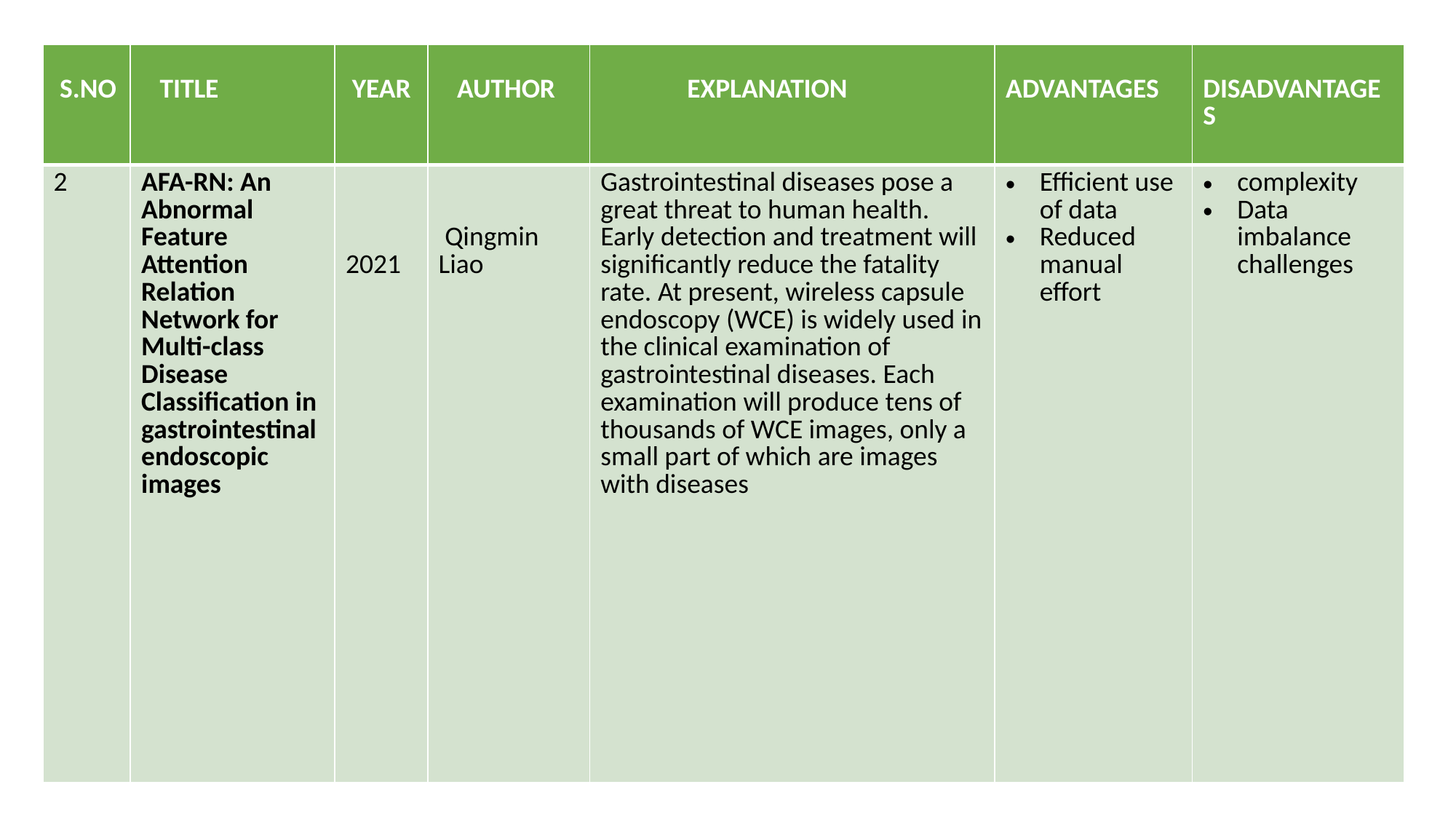

| S.NO | TITLE | YEAR | AUTHOR | EXPLANATION | ADVANTAGES | DISADVANTAGES |
| --- | --- | --- | --- | --- | --- | --- |
| 2 | AFA-RN: An Abnormal Feature Attention Relation Network for Multi-class Disease Classification in gastrointestinal endoscopic images | 2021 | Qingmin Liao | Gastrointestinal diseases pose a great threat to human health. Early detection and treatment will significantly reduce the fatality rate. At present, wireless capsule endoscopy (WCE) is widely used in the clinical examination of gastrointestinal diseases. Each examination will produce tens of thousands of WCE images, only a small part of which are images with diseases | Efficient use of data Reduced manual effort | complexity Data imbalance challenges |